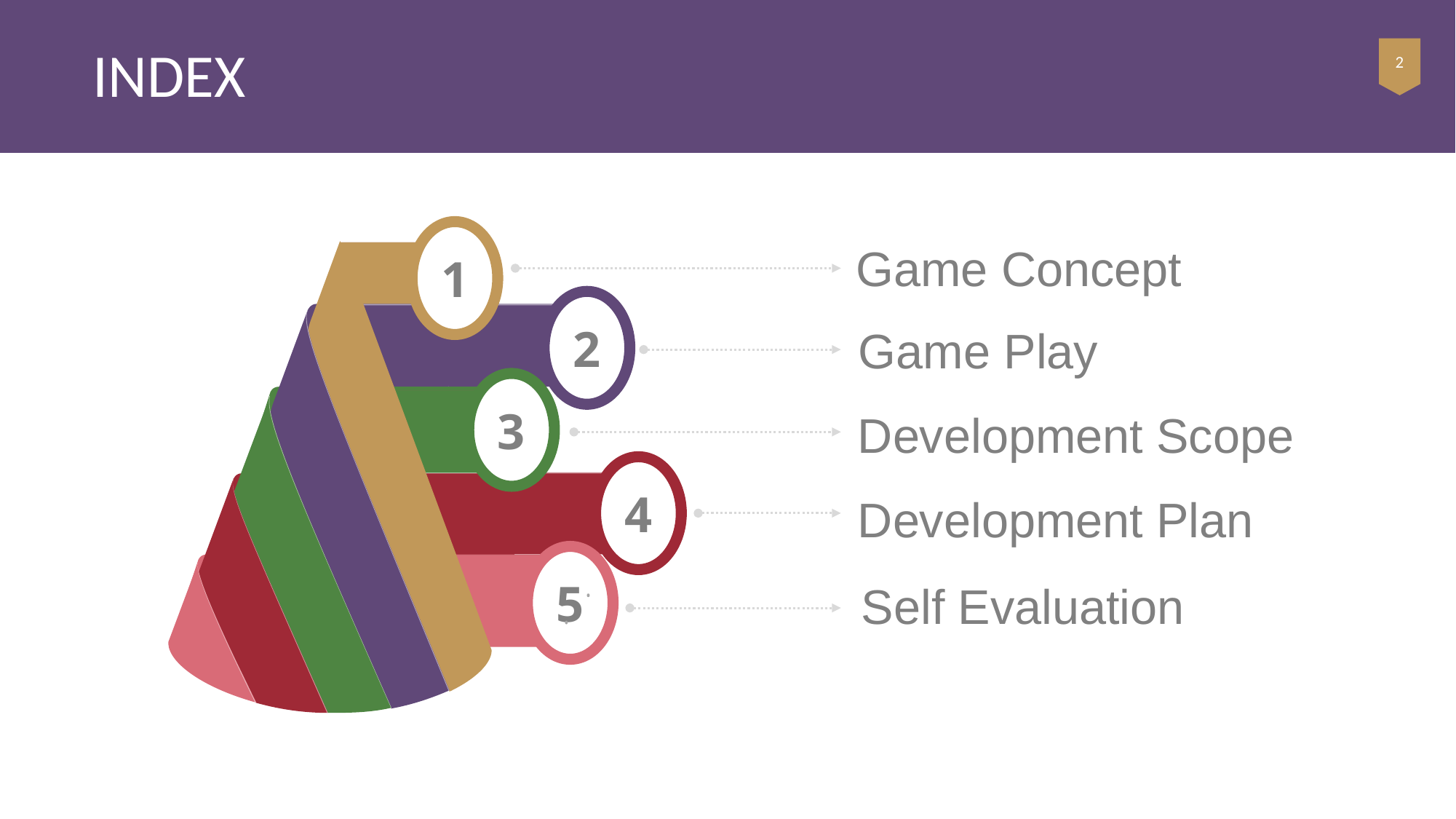

INDEX
2
1

2

3

4

5

Game Concept
Game Play
Development Scope
Development Plan
Self Evaluation